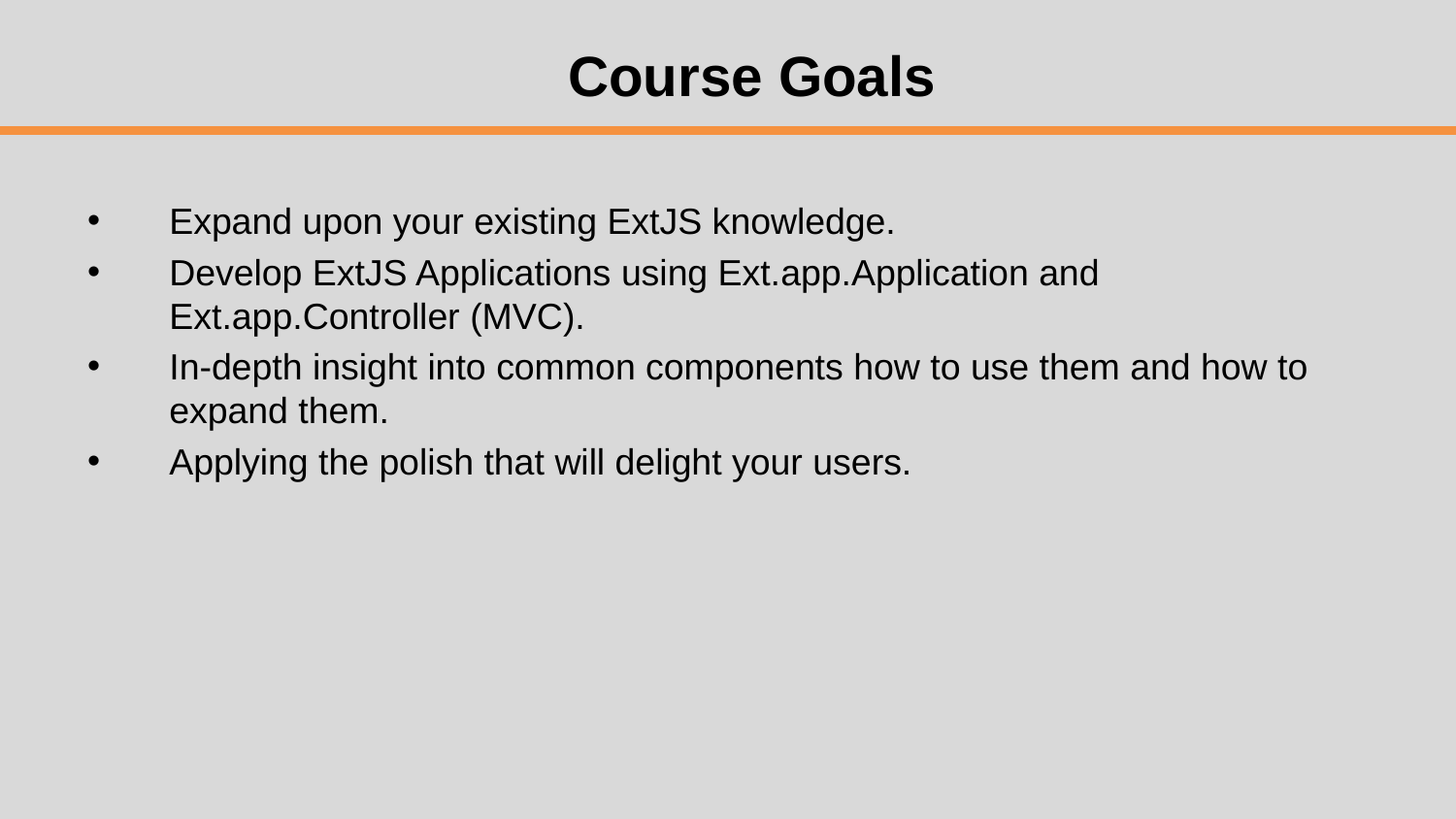

# Course Goals
Expand upon your existing ExtJS knowledge.
Develop ExtJS Applications using Ext.app.Application and Ext.app.Controller (MVC).
In-depth insight into common components how to use them and how to expand them.
Applying the polish that will delight your users.